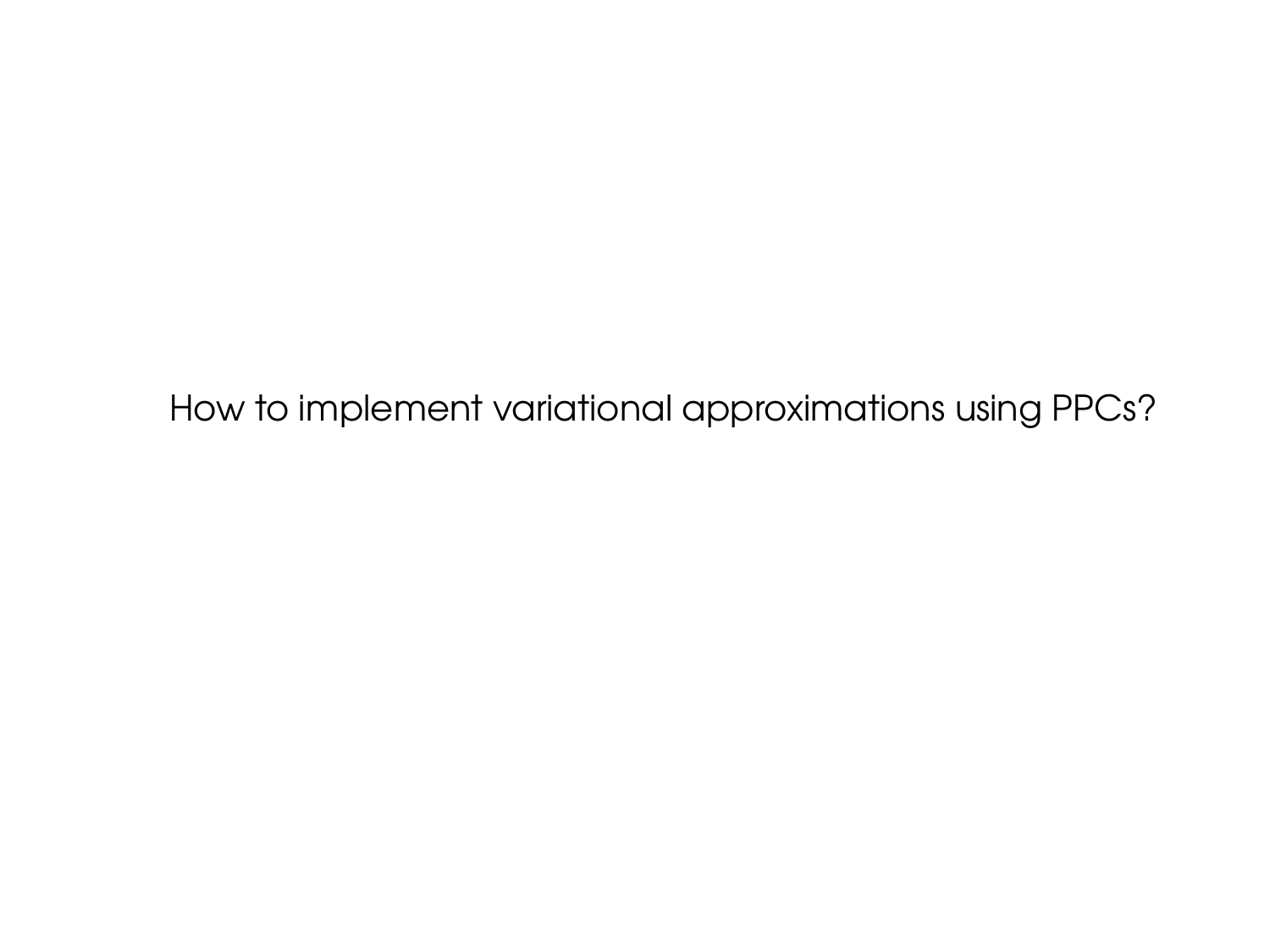

How to implement variational approximations using PPCs?